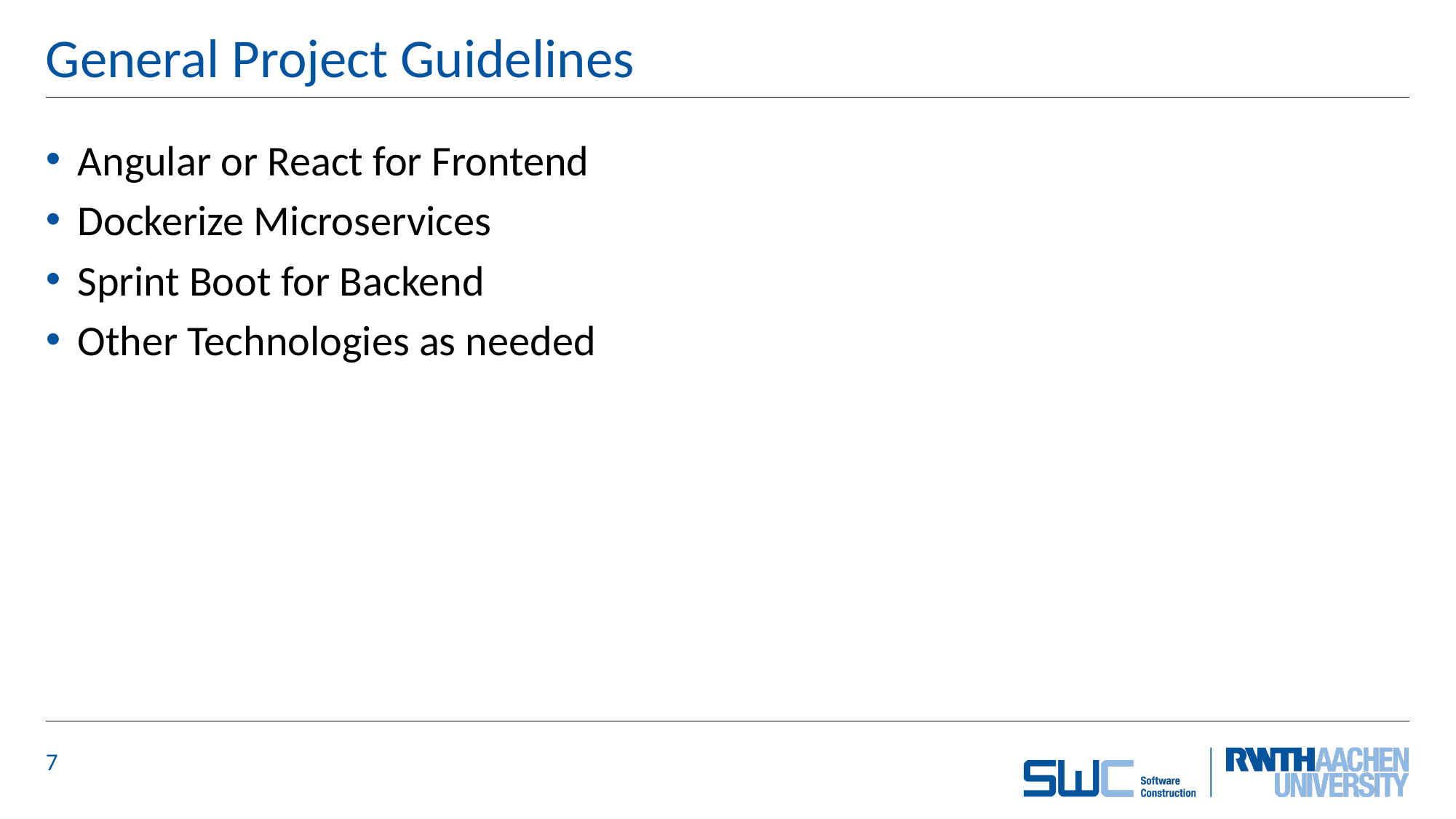

# General Project Guidelines
Angular or React for Frontend
Dockerize Microservices
Sprint Boot for Backend
Other Technologies as needed

7